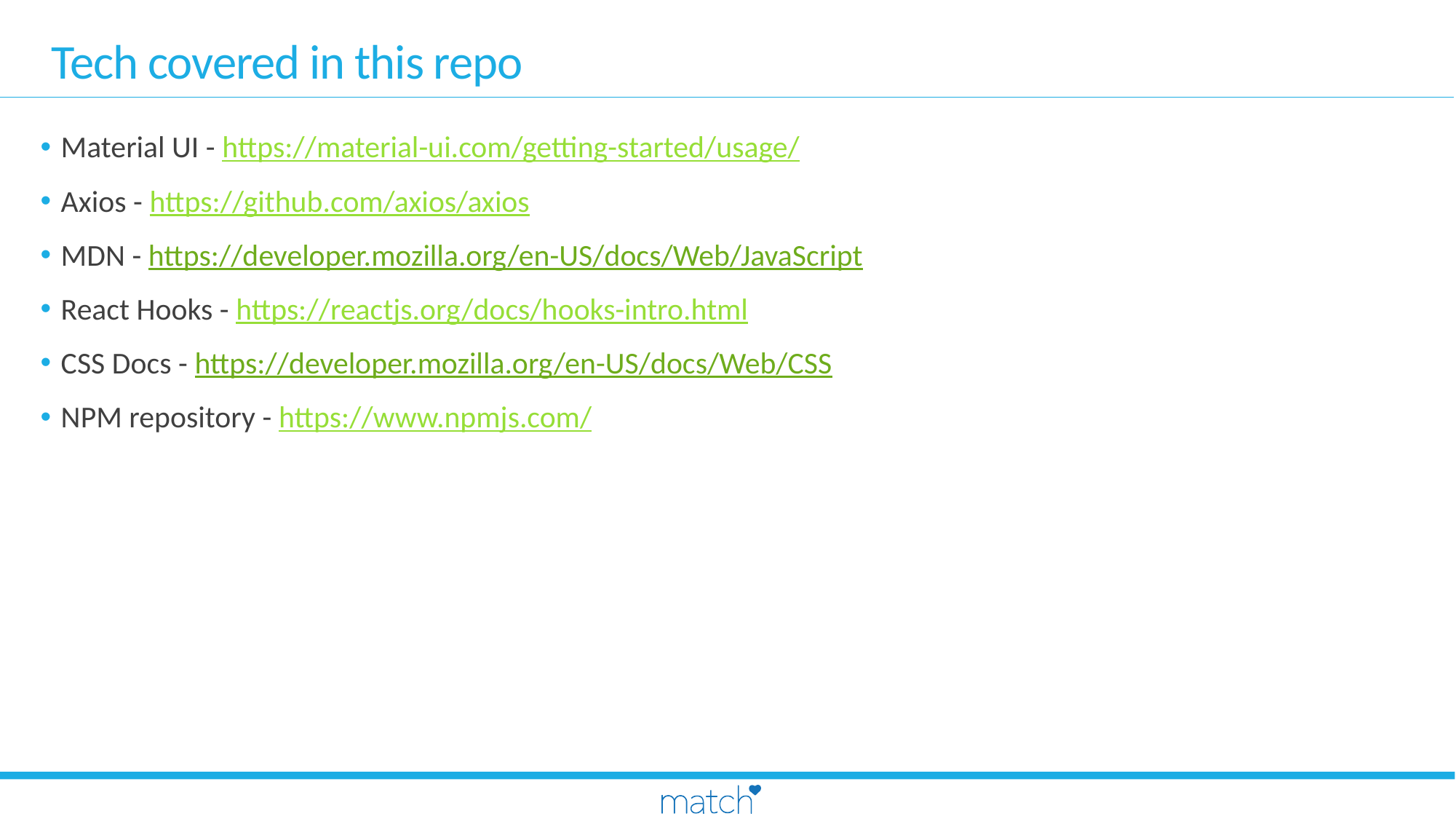

# Tech covered in this repo
Material UI - https://material-ui.com/getting-started/usage/
Axios - https://github.com/axios/axios
MDN - https://developer.mozilla.org/en-US/docs/Web/JavaScript
React Hooks - https://reactjs.org/docs/hooks-intro.html
CSS Docs - https://developer.mozilla.org/en-US/docs/Web/CSS
NPM repository - https://www.npmjs.com/